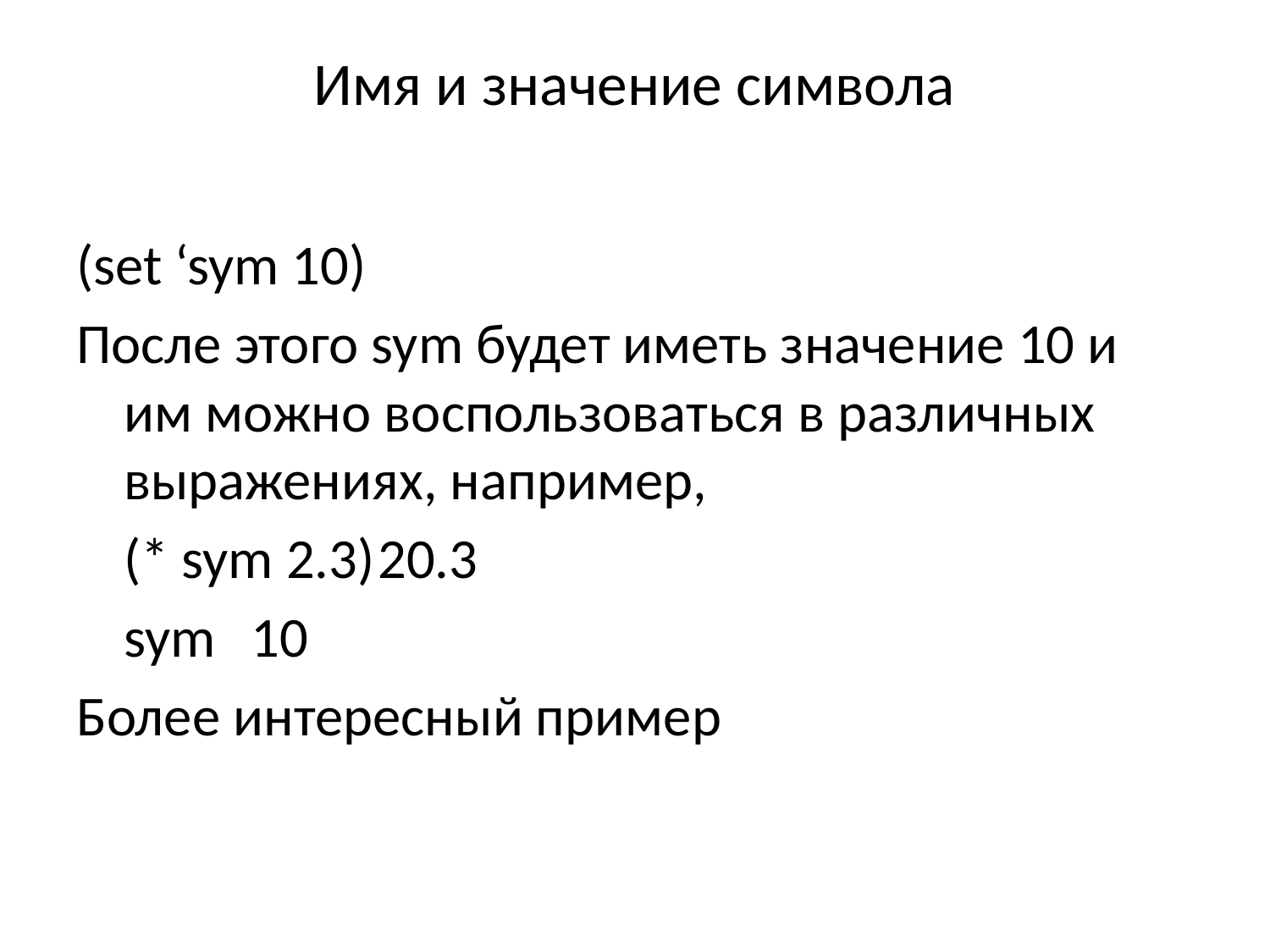

# Имя и значение символа
(set ‘sym 10)
После этого sym будет иметь значение 10 и им можно воспользоваться в различных выражениях, например,
	(* sym 2.3)	20.3
	sym	10
Более интересный пример